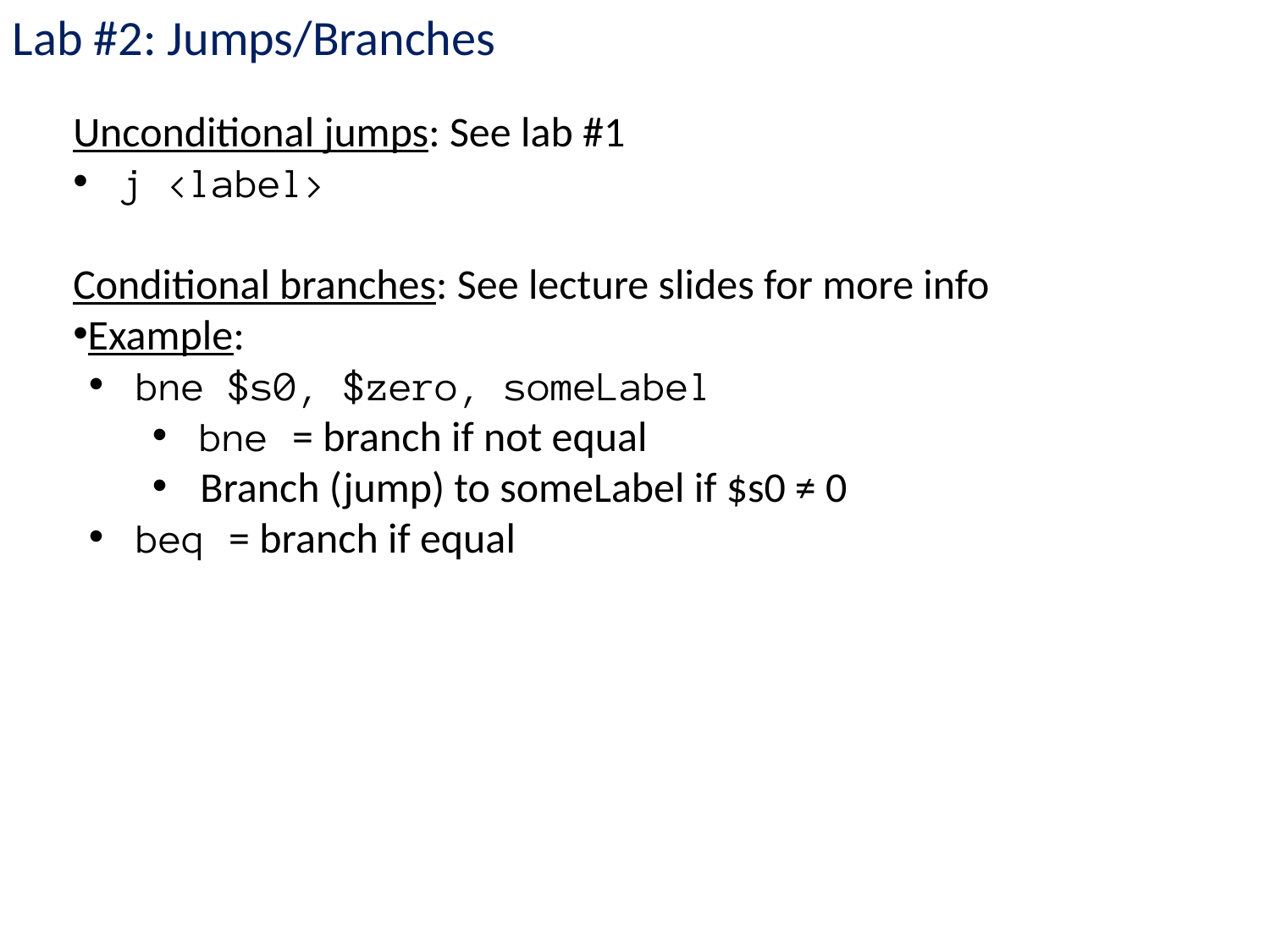

Lab #2: Jumps/Branches
Unconditional jumps: See lab #1
j <label>

Conditional branches: See lecture slides for more info
Example:
bne $s0, $zero, someLabel
bne = branch if not equal
Branch (jump) to someLabel if $s0 ≠ 0
beq = branch if equal